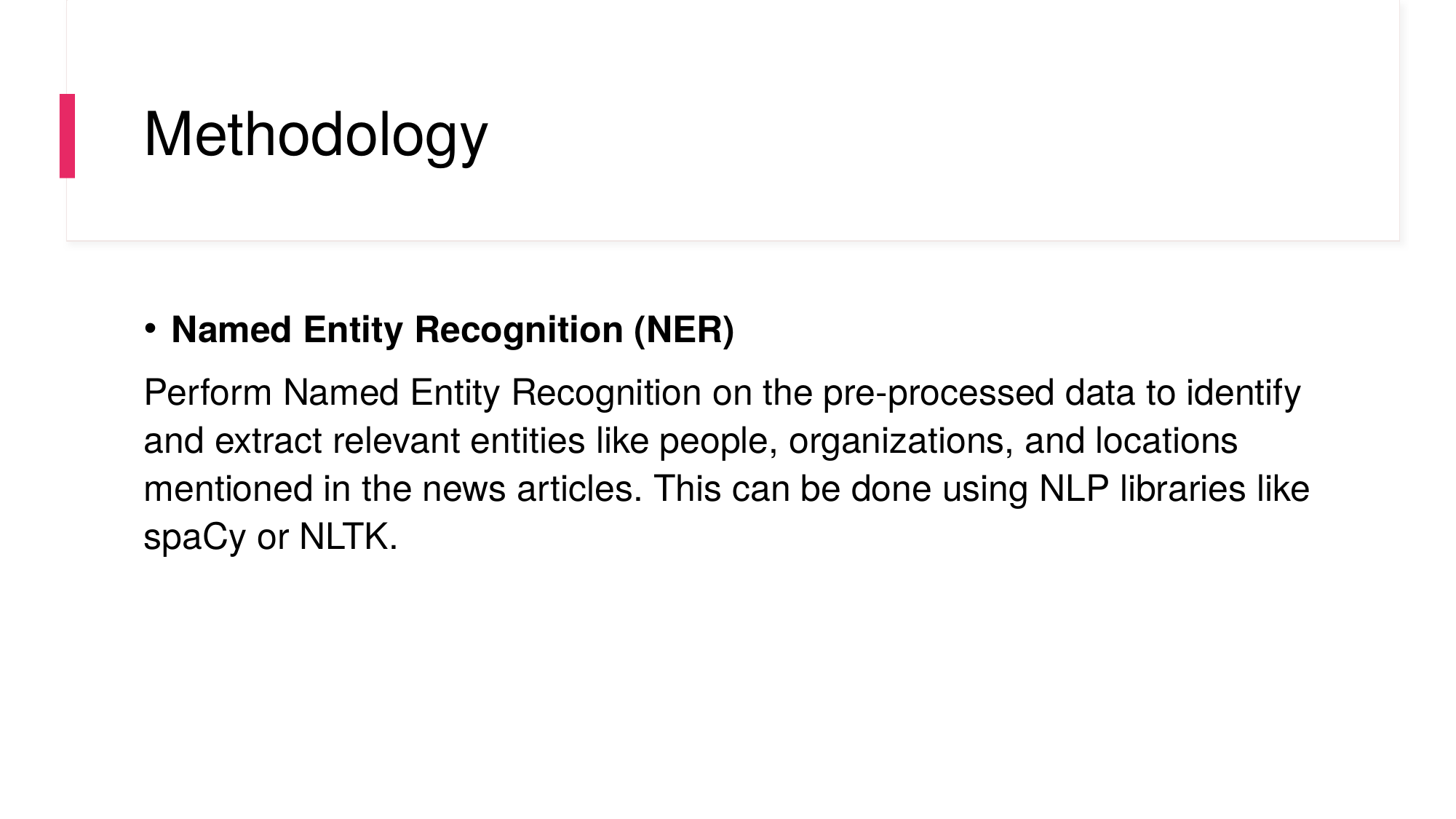

# Methodology
Named Entity Recognition (NER)
Perform Named Entity Recognition on the pre-processed data to identify and extract relevant entities like people, organizations, and locations mentioned in the news articles. This can be done using NLP libraries like spaCy or NLTK.